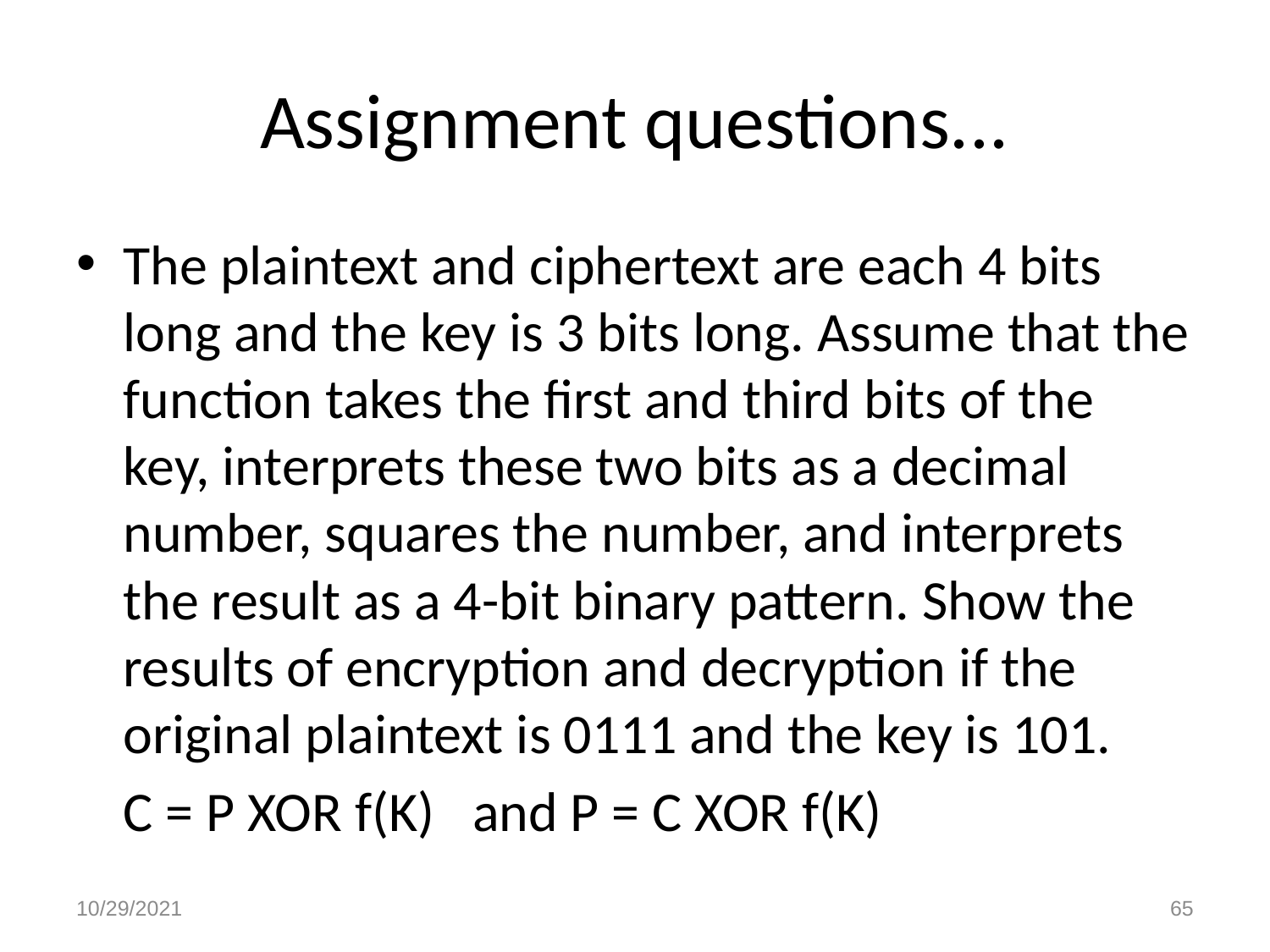

# Assignment questions...
The plaintext and ciphertext are each 4 bits long and the key is 3 bits long. Assume that the function takes the first and third bits of the key, interprets these two bits as a decimal number, squares the number, and interprets the result as a 4-bit binary pattern. Show the results of encryption and decryption if the original plaintext is 0111 and the key is 101.
	C = P XOR f(K)   and P = C XOR f(K)

10/29/2021
65